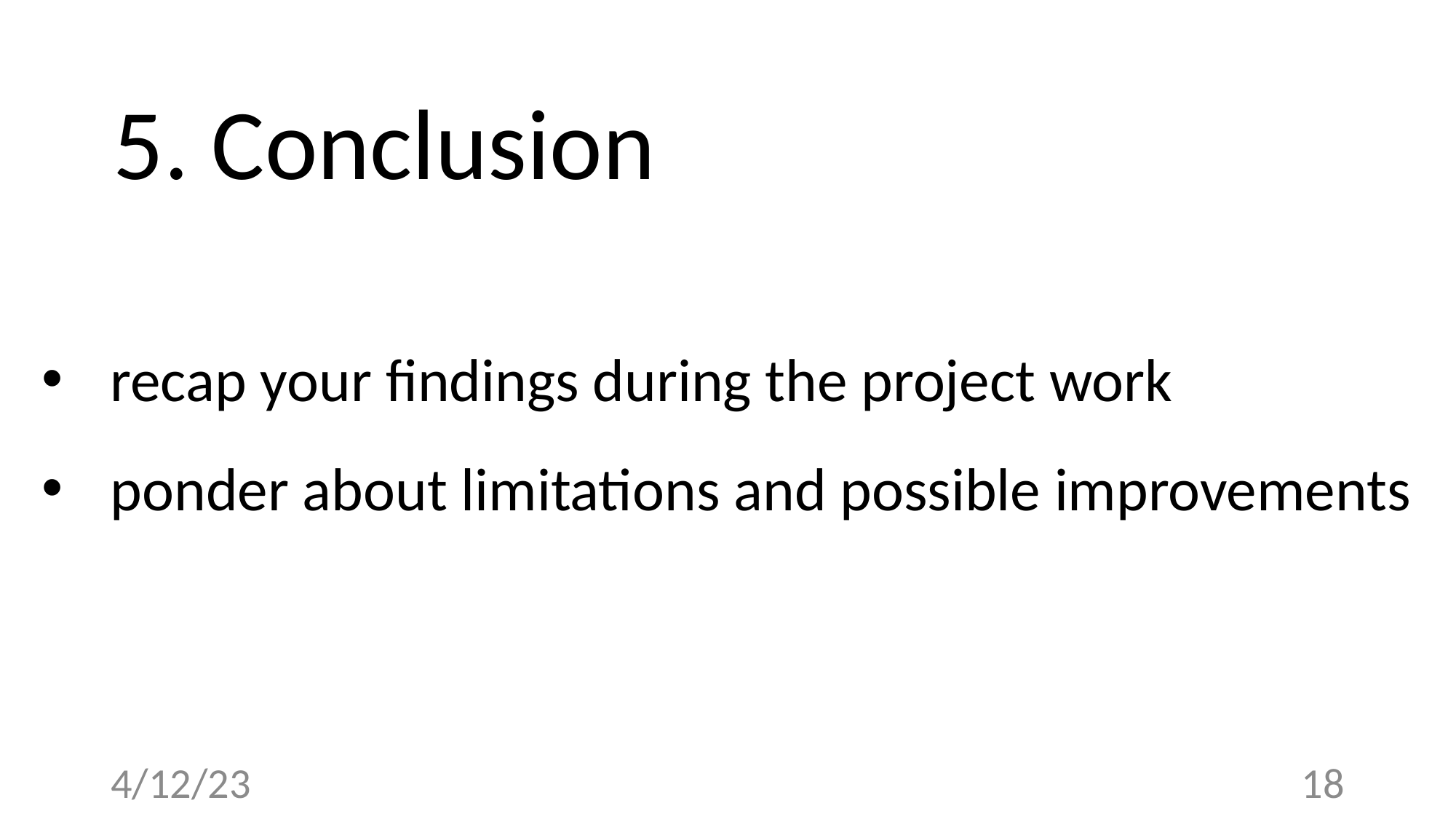

5. Conclusion
recap your findings during the project work
ponder about limitations and possible improvements
4/12/23
18